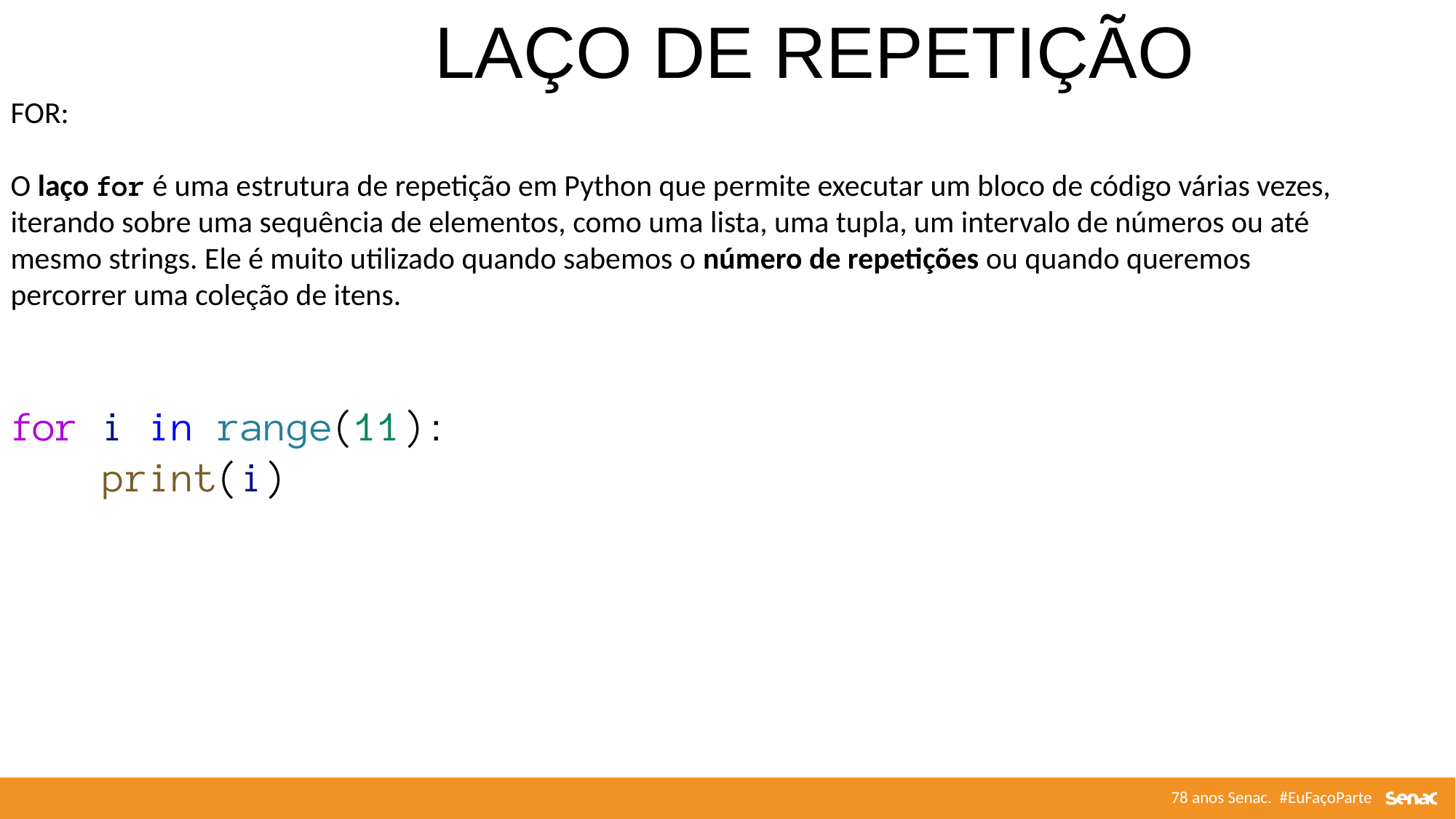

LAÇO DE REPETIÇÃO
FOR:

O laço for é uma estrutura de repetição em Python que permite executar um bloco de código várias vezes, iterando sobre uma sequência de elementos, como uma lista, uma tupla, um intervalo de números ou até mesmo strings. Ele é muito utilizado quando sabemos o número de repetições ou quando queremos percorrer uma coleção de itens.

for i in range(11):
    print(i)